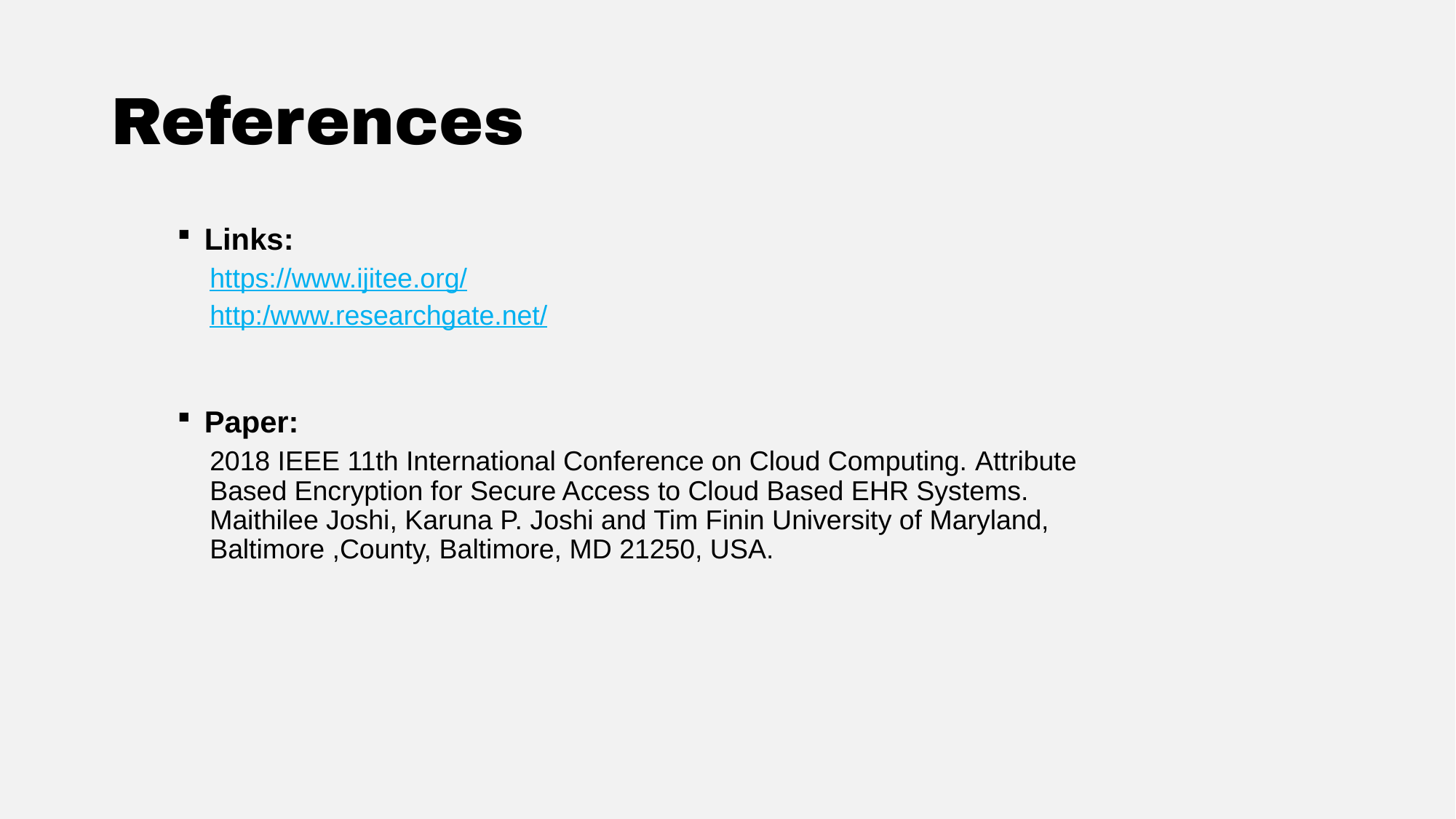

# References
Links:
https://www.ijitee.org/
http:/www.researchgate.net/

Paper:
2018 IEEE 11th International Conference on Cloud Computing. Attribute Based Encryption for Secure Access to Cloud Based EHR Systems. Maithilee Joshi, Karuna P. Joshi and Tim Finin University of Maryland, Baltimore ,County, Baltimore, MD 21250, USA.